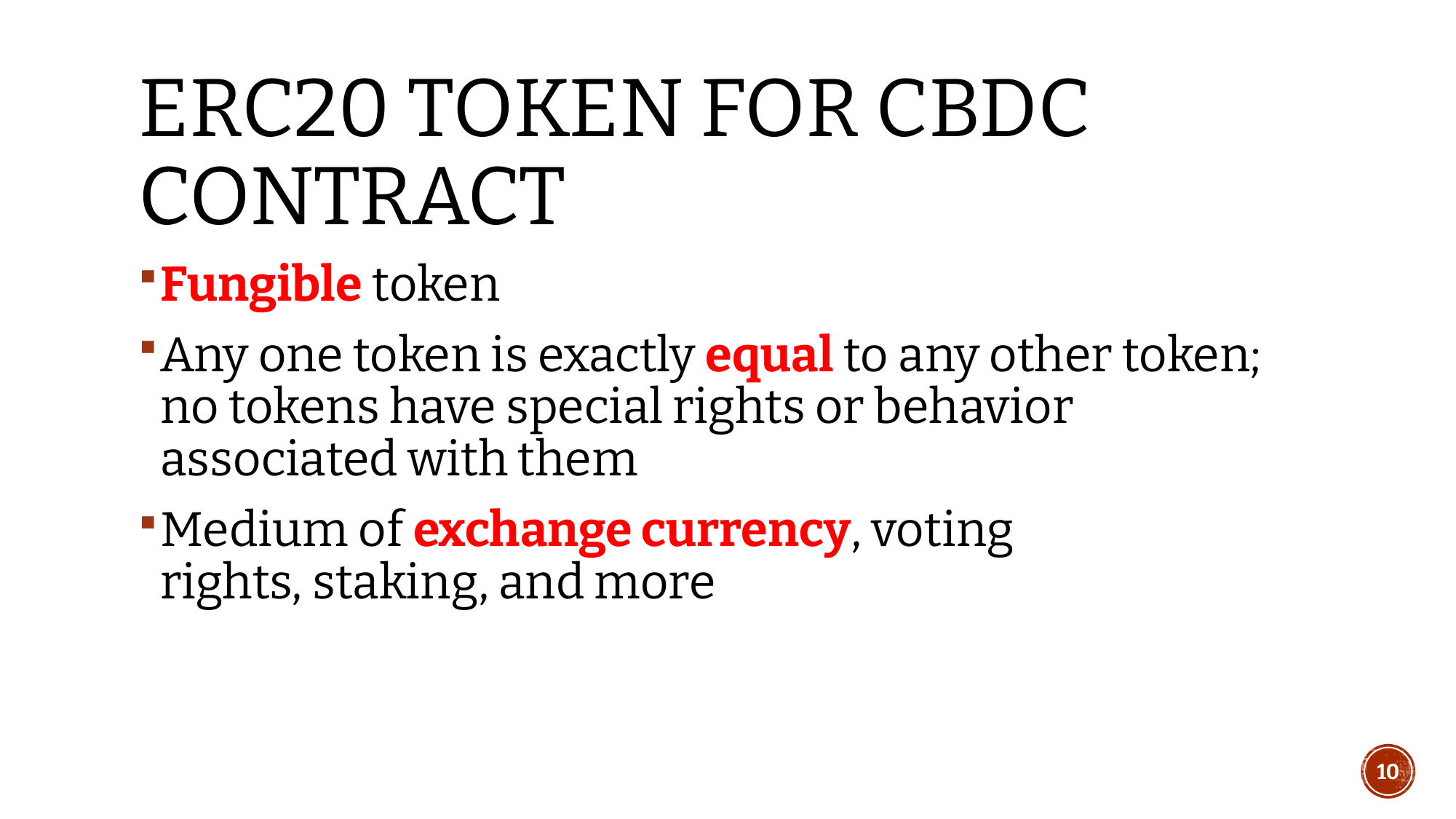

# ERC20 Token for CBDC Contract
Fungible token
Any one token is exactly equal to any other token; no tokens have special rights or behavior associated with them
Medium of exchange currency, voting rights, staking, and more

10